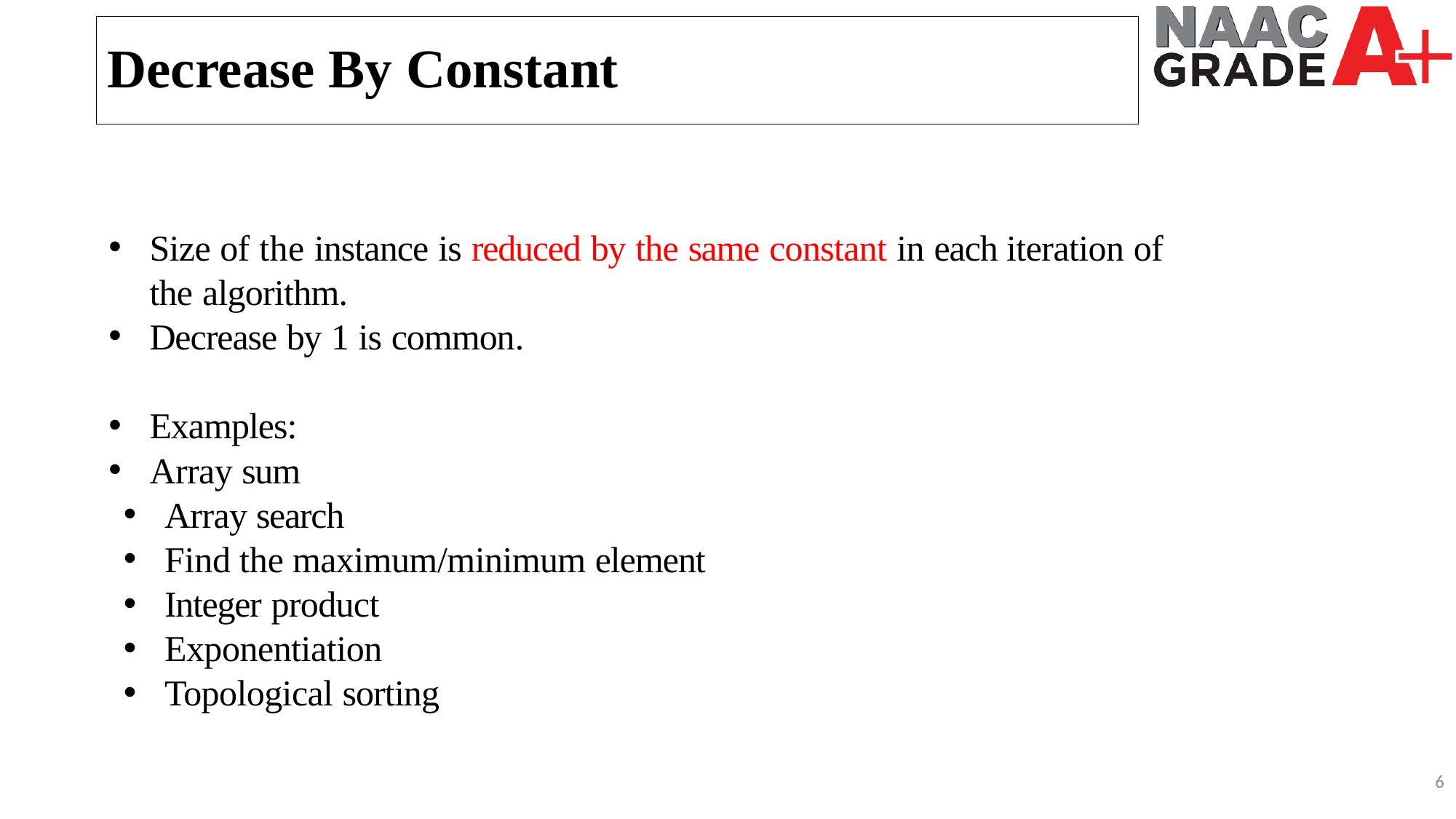

Decrease By Constant
Size of the instance is reduced by the same constant in each iteration of the algorithm.
Decrease by 1 is common.

Examples:
Array sum
Array search
Find the maximum/minimum element
Integer product
Exponentiation
Topological sorting
6